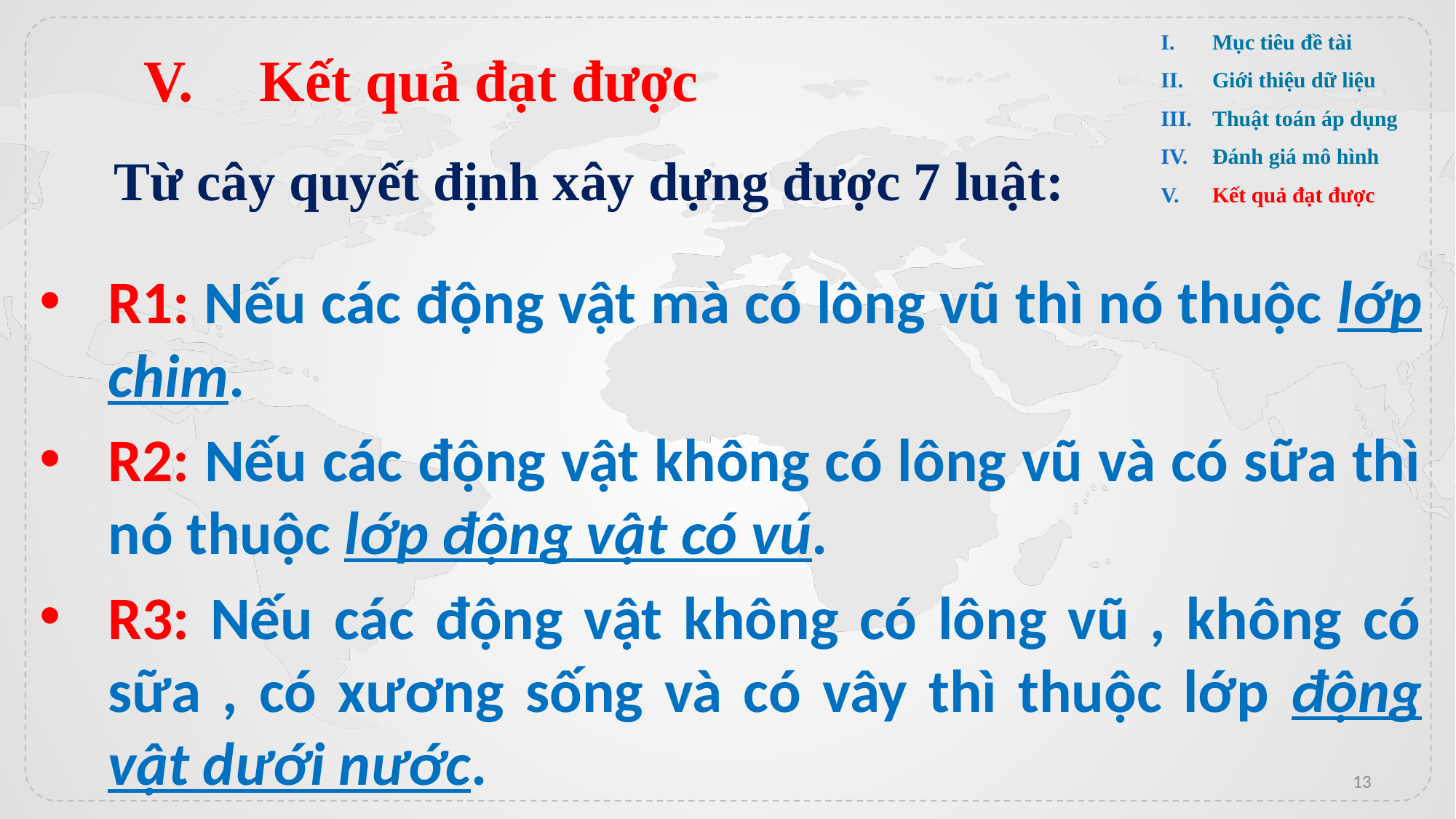

Mục tiêu đề tài
Giới thiệu dữ liệu
Thuật toán áp dụng
Đánh giá mô hình
Kết quả đạt được
# Kết quả đạt được
Từ cây quyết định xây dựng được 7 luật:
R1: Nếu các động vật mà có lông vũ thì nó thuộc lớp chim.
R2: Nếu các động vật không có lông vũ và có sữa thì nó thuộc lớp động vật có vú.
R3: Nếu các động vật không có lông vũ , không có sữa , có xương sống và có vây thì thuộc lớp động vật dưới nước.
13